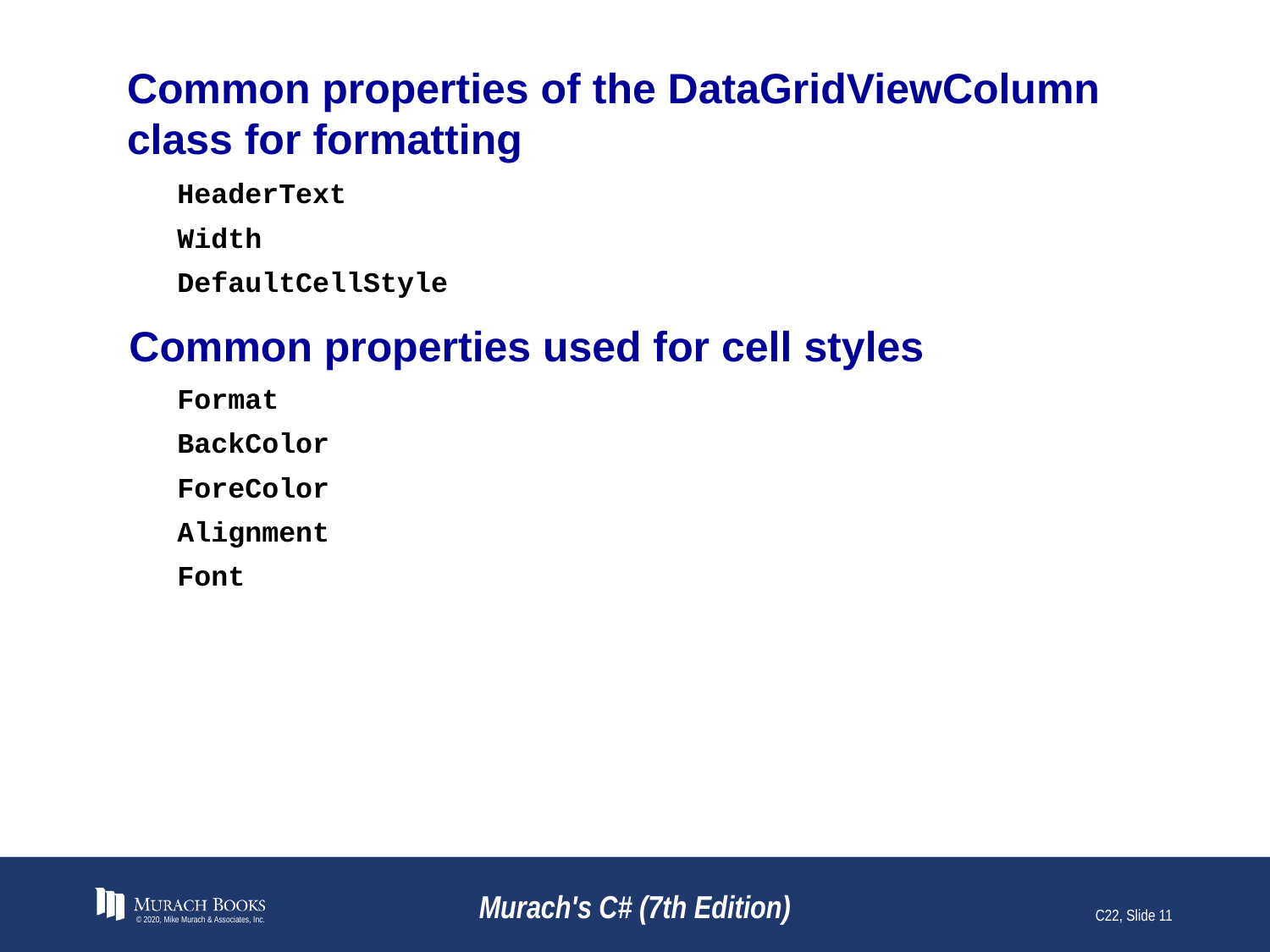

# Common properties of the DataGridViewColumn class for formatting
HeaderText
Width
DefaultCellStyle
Common properties used for cell styles
Format
BackColor
ForeColor
Alignment
Font

© 2020, Mike Murach & Associates, Inc.
Murach's C# (7th Edition)

C22, Slide 11